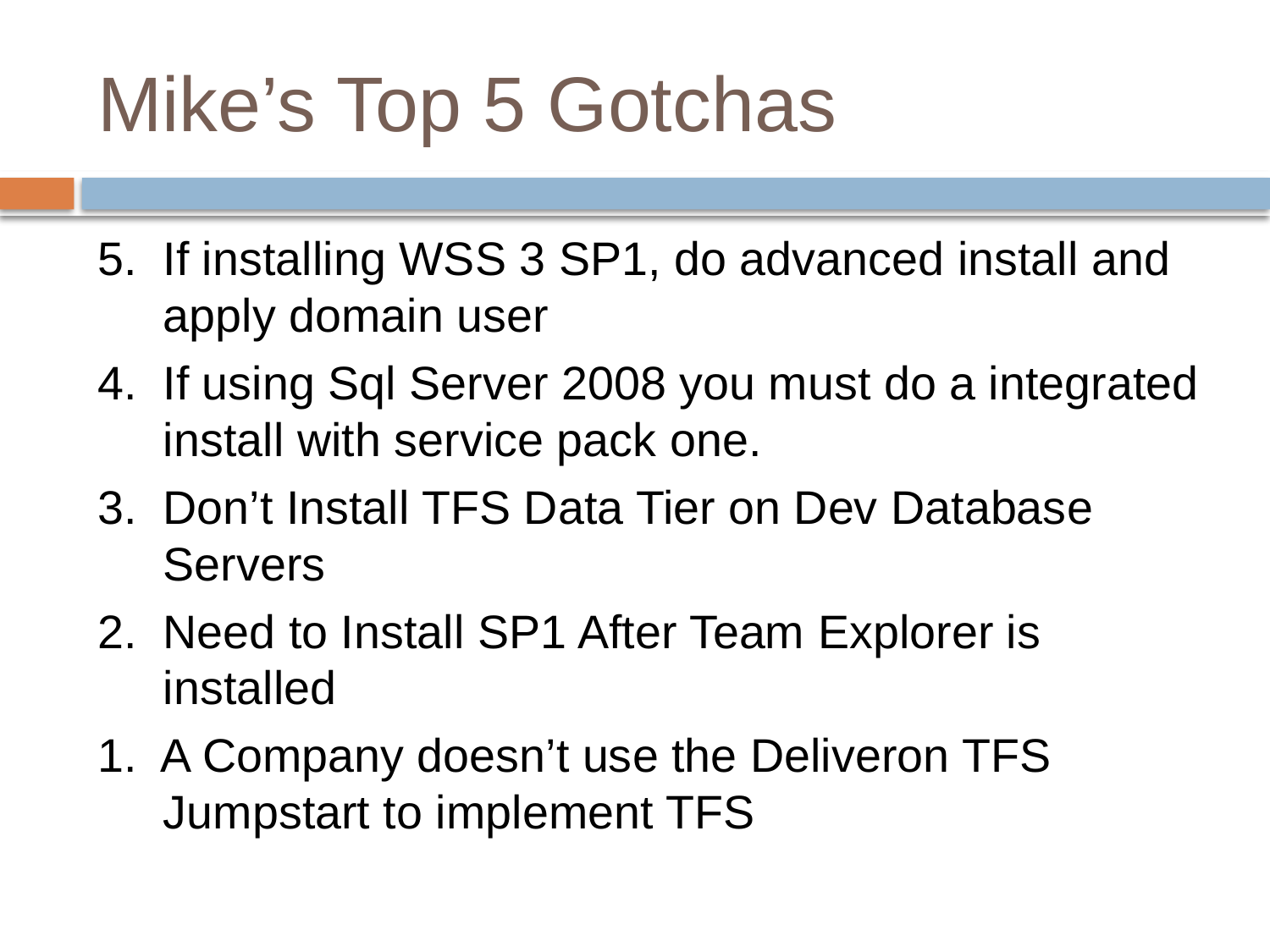

# Mike’s Top 5 Gotchas
5.  If installing WSS 3 SP1, do advanced install and apply domain user
4.  If using Sql Server 2008 you must do a integrated install with service pack one.
3.  Don’t Install TFS Data Tier on Dev Database Servers
2.  Need to Install SP1 After Team Explorer is installed
1.  A Company doesn’t use the Deliveron TFS Jumpstart to implement TFS